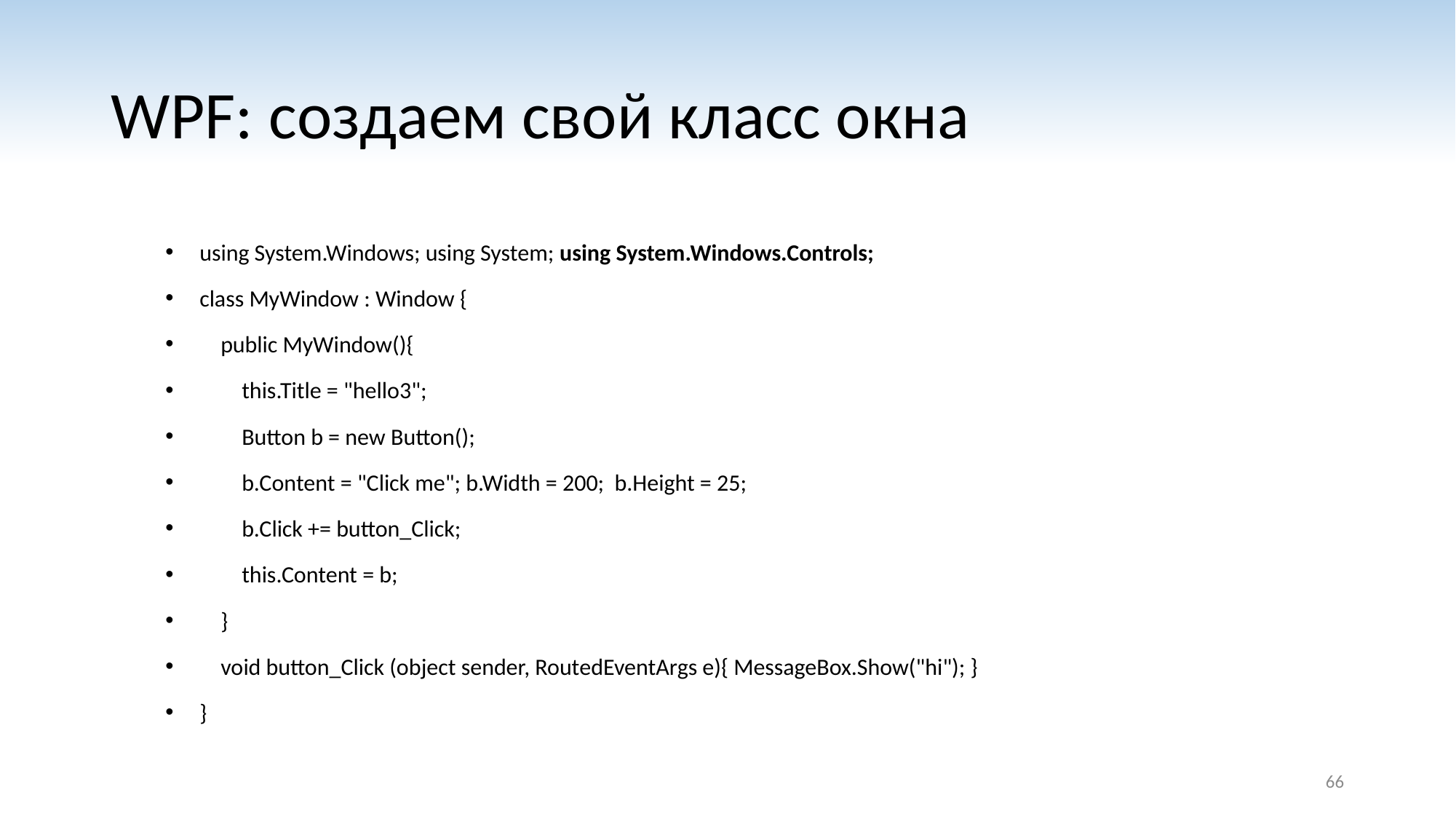

# WPF: создаем свой класс окна
using System.Windows; using System; using System.Windows.Controls;
class MyWindow : Window {
    public MyWindow(){
        this.Title = "hello3";
        Button b = new Button();
        b.Content = "Click me"; b.Width = 200;  b.Height = 25;
        b.Click += button_Click;
        this.Content = b;
    }
    void button_Click (object sender, RoutedEventArgs e){ MessageBox.Show("hi"); }
}
66